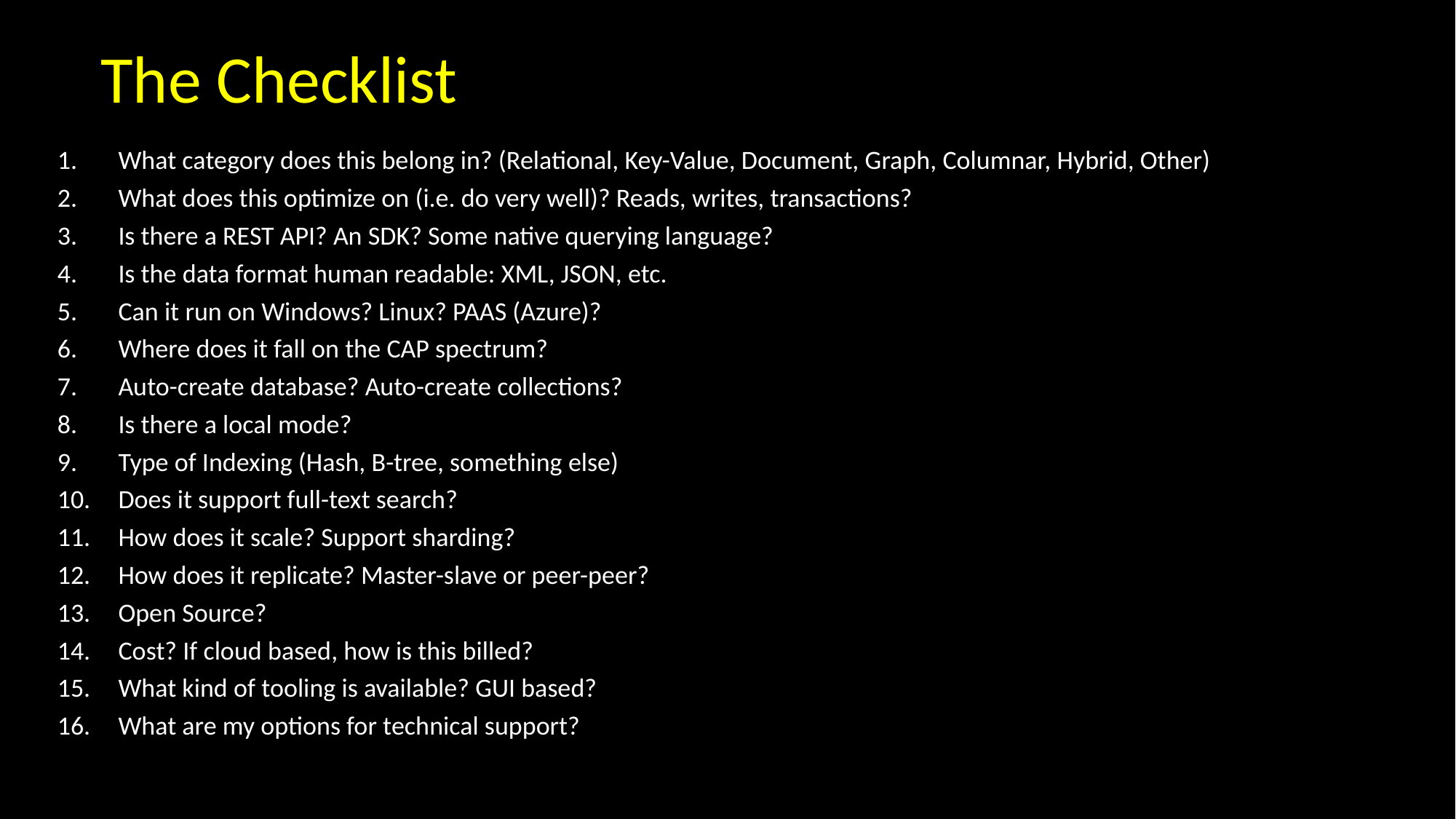

# The Checklist
What category does this belong in? (Relational, Key-Value, Document, Graph, Columnar, Hybrid, Other)
What does this optimize on (i.e. do very well)? Reads, writes, transactions?
Is there a REST API? An SDK? Some native querying language?
Is the data format human readable: XML, JSON, etc.
Can it run on Windows? Linux? PAAS (Azure)?
Where does it fall on the CAP spectrum?
Auto-create database? Auto-create collections?
Is there a local mode?
Type of Indexing (Hash, B-tree, something else)
Does it support full-text search?
How does it scale? Support sharding?
How does it replicate? Master-slave or peer-peer?
Open Source?
Cost? If cloud based, how is this billed?
What kind of tooling is available? GUI based?
What are my options for technical support?